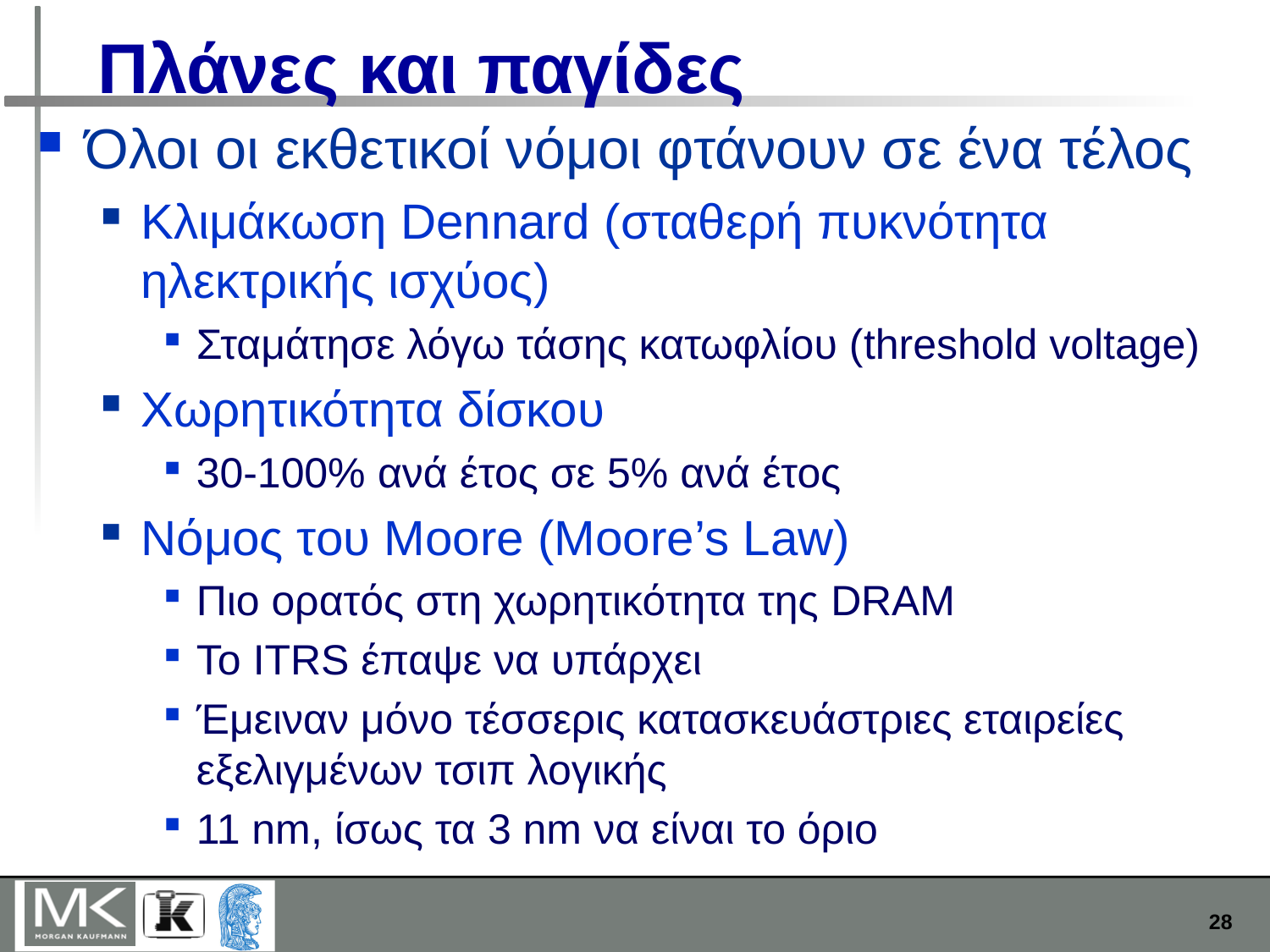

# Πλάνες και παγίδες
Όλοι οι εκθετικοί νόμοι φτάνουν σε ένα τέλος
Κλιμάκωση Dennard (σταθερή πυκνότητα ηλεκτρικής ισχύος)
Σταμάτησε λόγω τάσης κατωφλίου (threshold voltage)
Χωρητικότητα δίσκου
30-100% ανά έτος σε 5% ανά έτος
Νόμος του Moore (Moore’s Law)
Πιο ορατός στη χωρητικότητα της DRAM
Το ITRS έπαψε να υπάρχει
Έμειναν μόνο τέσσερις κατασκευάστριες εταιρείες εξελιγμένων τσιπ λογικής
11 nm, ίσως τα 3 nm να είναι το όριο